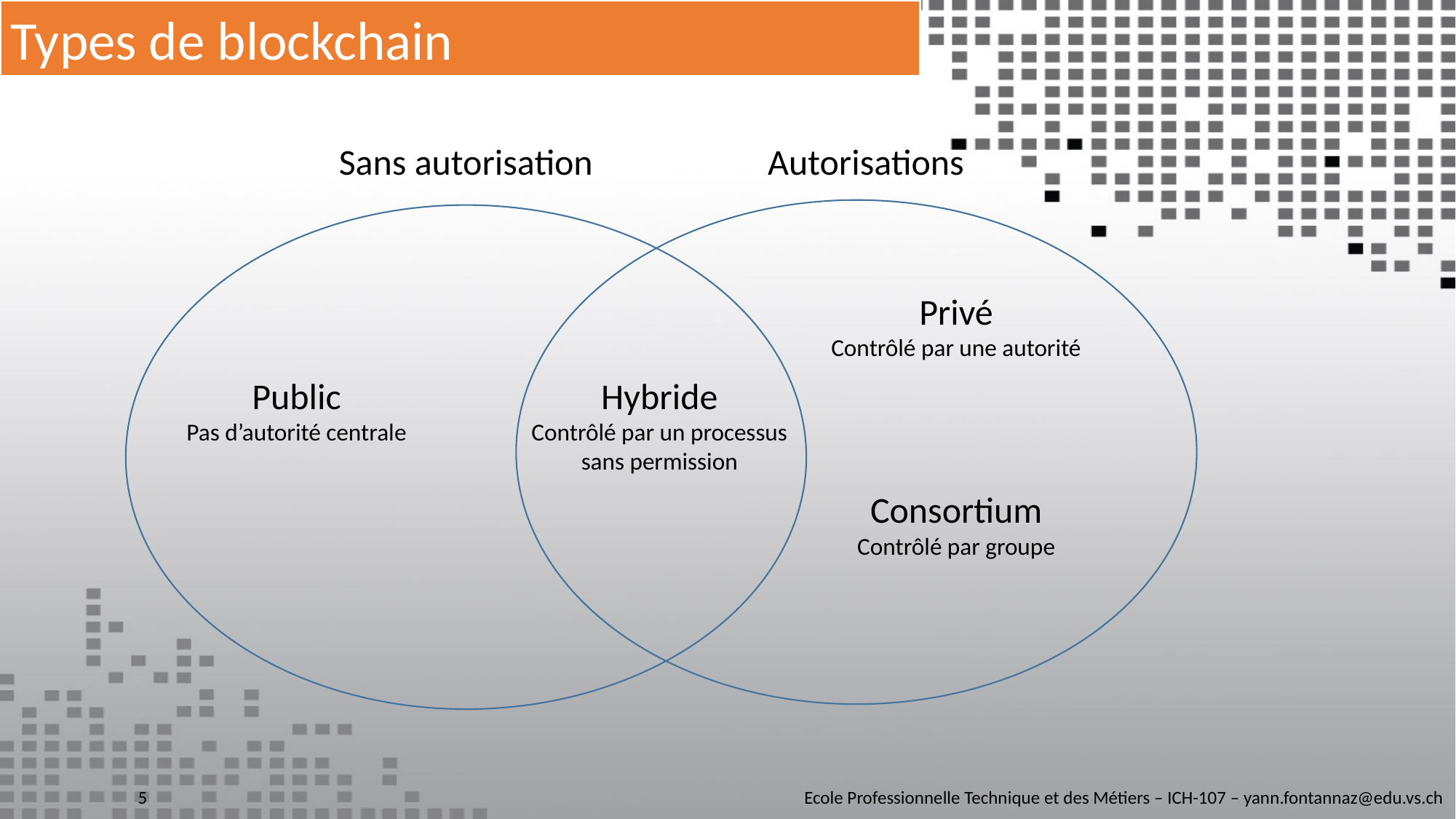

Types de blockchain
Sans autorisation
Autorisations

Privé
Contrôlé par une autorité
Public
Pas d’autorité centrale
Hybride
Contrôlé par un processus sans permission
Consortium
Contrôlé par groupe
Ecole Professionnelle Technique et des Métiers – ICH-107 – yann.fontannaz@edu.vs.ch
5